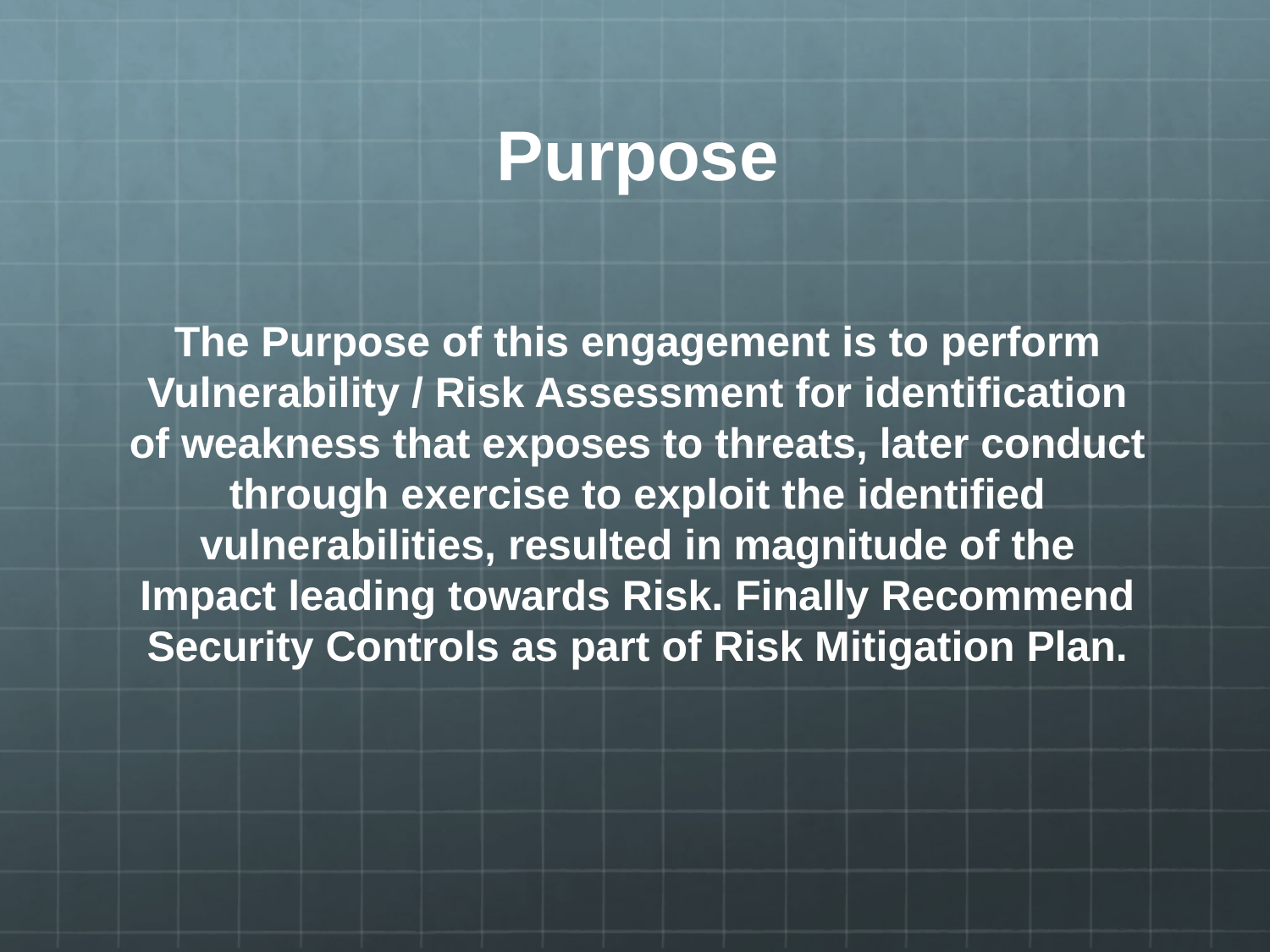

# Purpose
The Purpose of this engagement is to perform Vulnerability / Risk Assessment for identification of weakness that exposes to threats, later conduct through exercise to exploit the identified vulnerabilities, resulted in magnitude of the Impact leading towards Risk. Finally Recommend Security Controls as part of Risk Mitigation Plan.